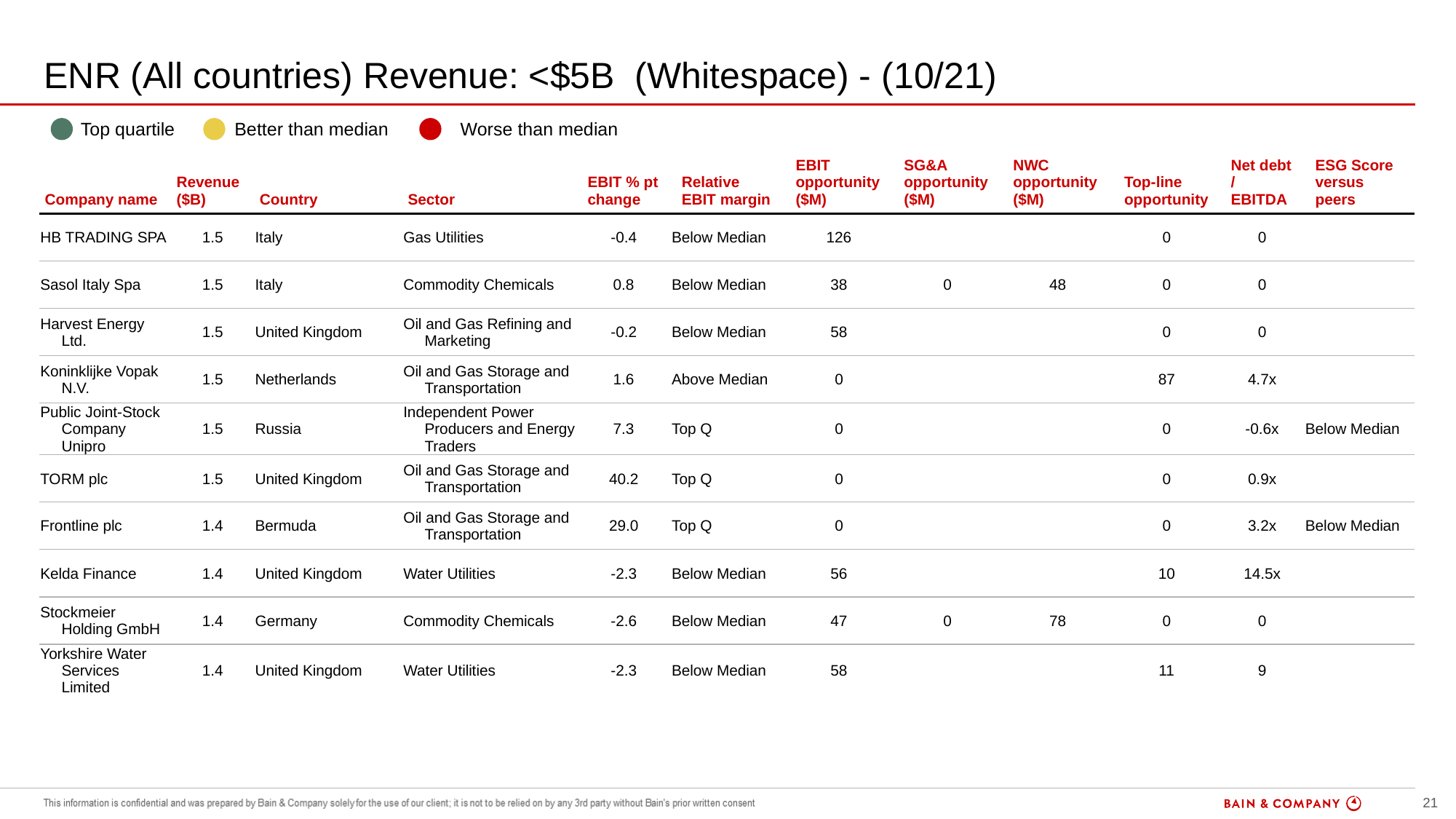

# ENR (All countries) Revenue: <$5B  (Whitespace) - (10/21)
|  | Top quartile |  | Better than median |  | Worse than median |
| --- | --- | --- | --- | --- | --- |
| Company name | Revenue ($B) | Country | Sector | EBIT % pt change | Relative EBIT margin | EBIT opportunity ($M) | SG&A opportunity ($M) | NWC opportunity ($M) | Top-line opportunity | Net debt / EBITDA | ESG Score versus peers |
| --- | --- | --- | --- | --- | --- | --- | --- | --- | --- | --- | --- |
| HB TRADING SPA | 1.5 | Italy | Gas Utilities | -0.4 | Below Median | 126 |  |  | 0 | 0 |  |
| Sasol Italy Spa | 1.5 | Italy | Commodity Chemicals | 0.8 | Below Median | 38 | 0 | 48 | 0 | 0 |  |
| Harvest Energy Ltd. | 1.5 | United Kingdom | Oil and Gas Refining and Marketing | -0.2 | Below Median | 58 |  |  | 0 | 0 |  |
| Koninklijke Vopak N.V. | 1.5 | Netherlands | Oil and Gas Storage and Transportation | 1.6 | Above Median | 0 |  |  | 87 | 4.7x |  |
| Public Joint-Stock Company Unipro | 1.5 | Russia | Independent Power Producers and Energy Traders | 7.3 | Top Q | 0 |  |  | 0 | -0.6x | Below Median |
| TORM plc | 1.5 | United Kingdom | Oil and Gas Storage and Transportation | 40.2 | Top Q | 0 |  |  | 0 | 0.9x |  |
| Frontline plc | 1.4 | Bermuda | Oil and Gas Storage and Transportation | 29.0 | Top Q | 0 |  |  | 0 | 3.2x | Below Median |
| Kelda Finance | 1.4 | United Kingdom | Water Utilities | -2.3 | Below Median | 56 |  |  | 10 | 14.5x |  |
| Stockmeier Holding GmbH | 1.4 | Germany | Commodity Chemicals | -2.6 | Below Median | 47 | 0 | 78 | 0 | 0 |  |
| Yorkshire Water Services Limited | 1.4 | United Kingdom | Water Utilities | -2.3 | Below Median | 58 |  |  | 11 | 9 |  |